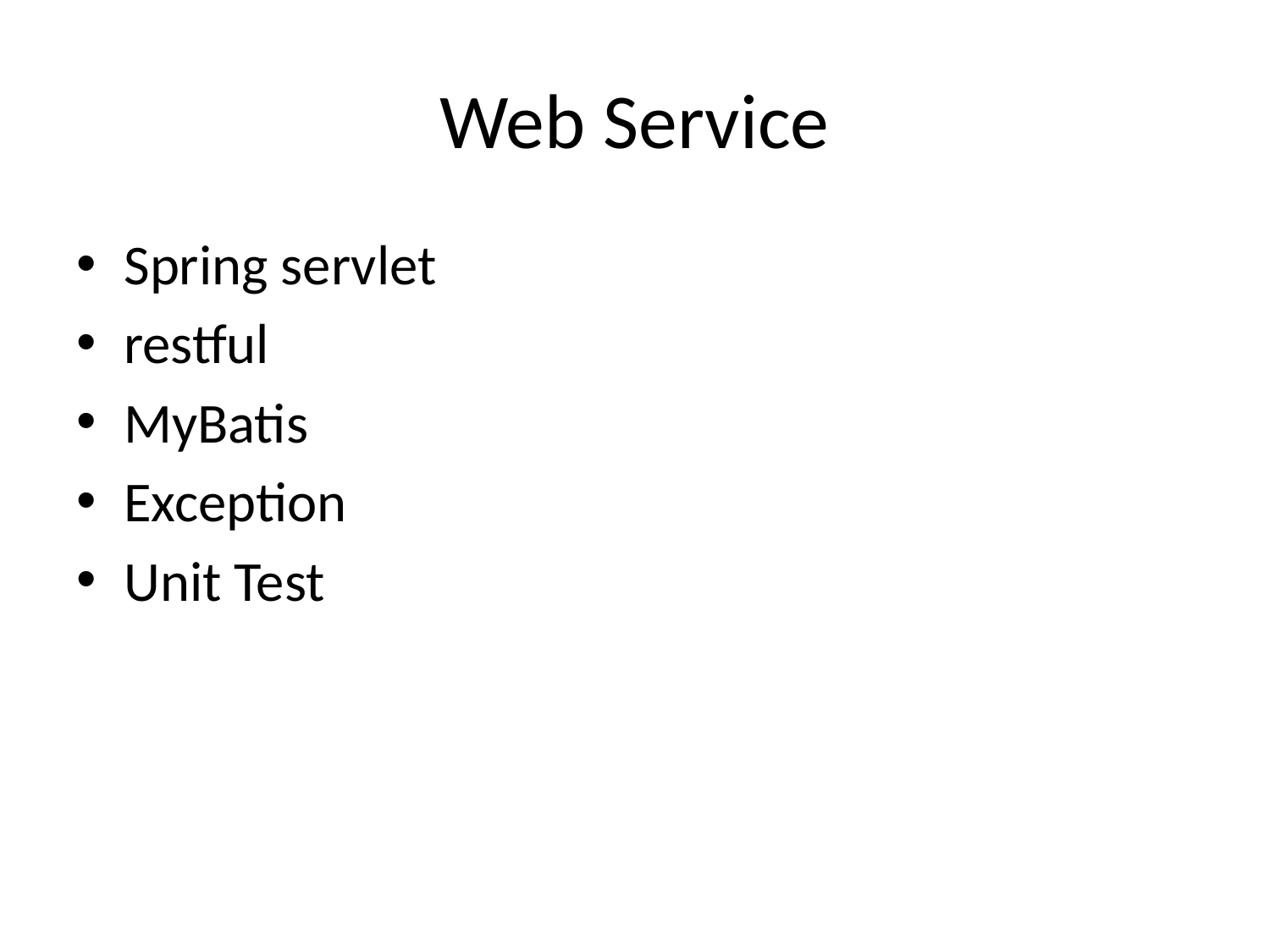

# Web Service
Spring servlet
restful
MyBatis
Exception
Unit Test